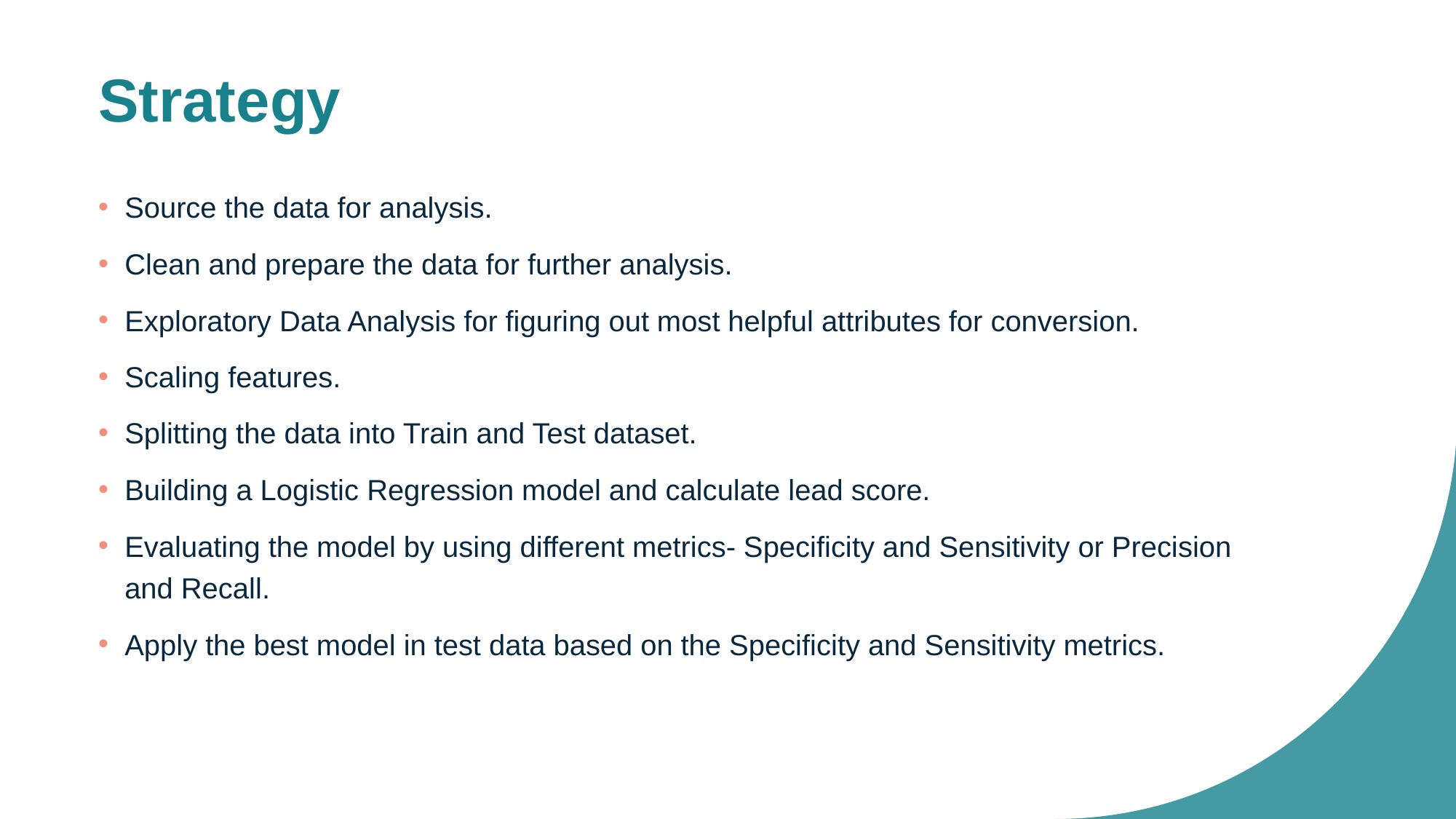

# Strategy
Source the data for analysis.
Clean and prepare the data for further analysis.
Exploratory Data Analysis for figuring out most helpful attributes for conversion.
Scaling features.
Splitting the data into Train and Test dataset.
Building a Logistic Regression model and calculate lead score.
Evaluating the model by using different metrics- Specificity and Sensitivity or Precision and Recall.
Apply the best model in test data based on the Specificity and Sensitivity metrics.